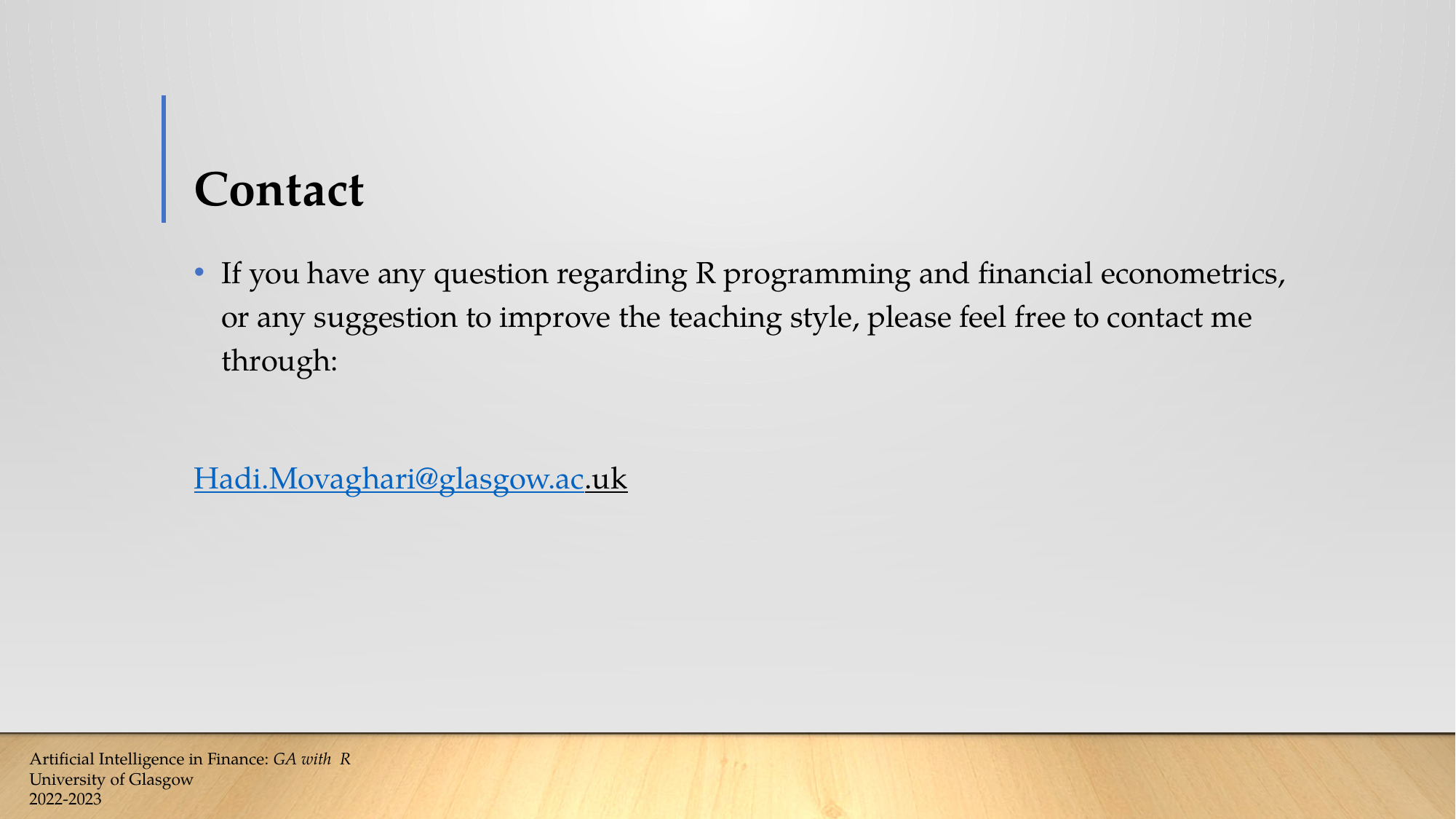

# Contact
If you have any question regarding R programming and financial econometrics, or any suggestion to improve the teaching style, please feel free to contact me through:

Hadi.Movaghari@glasgow.ac.uk

Artificial Intelligence in Finance: GA with  R
University of Glasgow
2022-2023